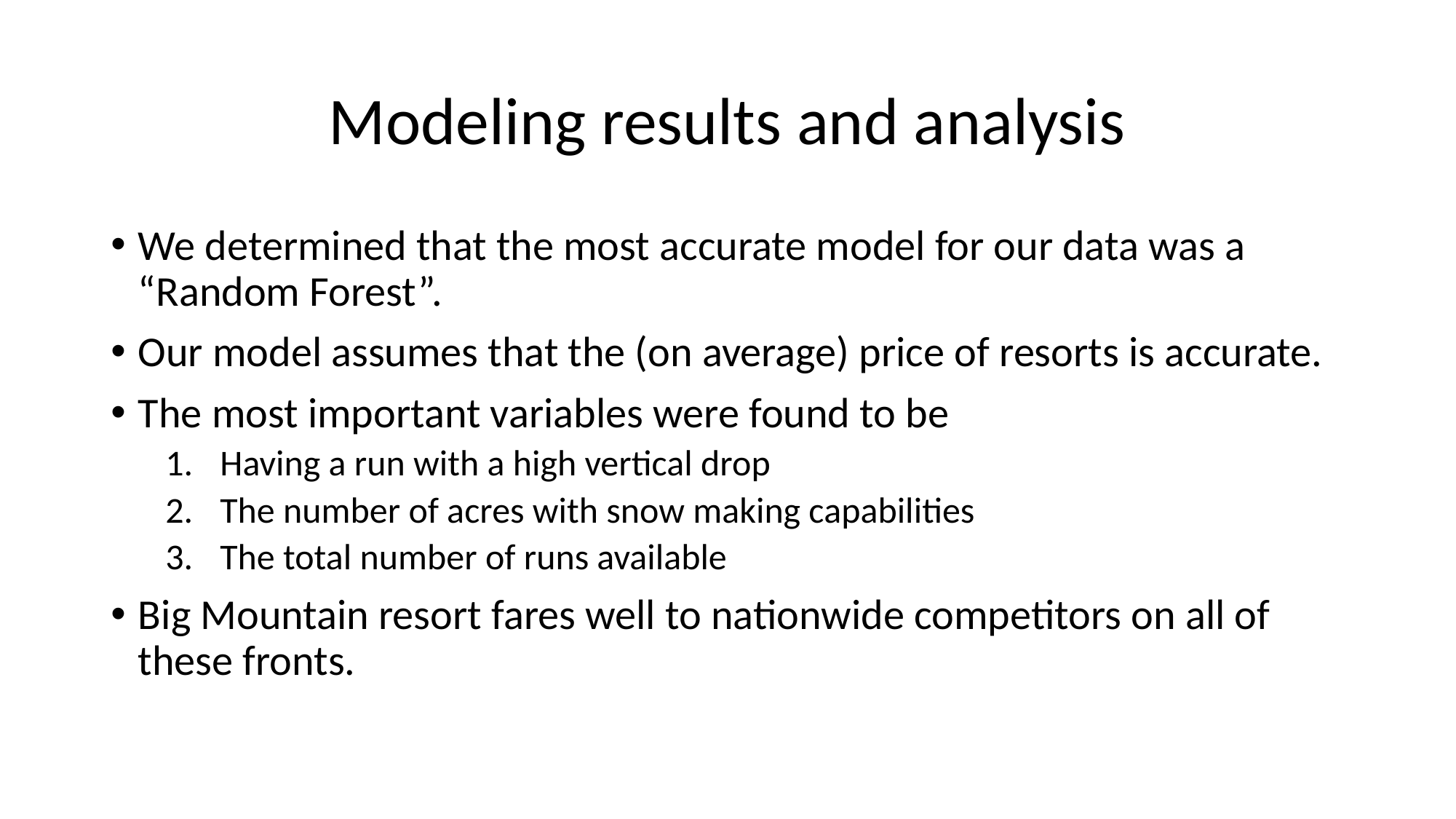

# Modeling results and analysis
We determined that the most accurate model for our data was a “Random Forest”.
Our model assumes that the (on average) price of resorts is accurate.
The most important variables were found to be
Having a run with a high vertical drop
The number of acres with snow making capabilities
The total number of runs available
Big Mountain resort fares well to nationwide competitors on all of these fronts.